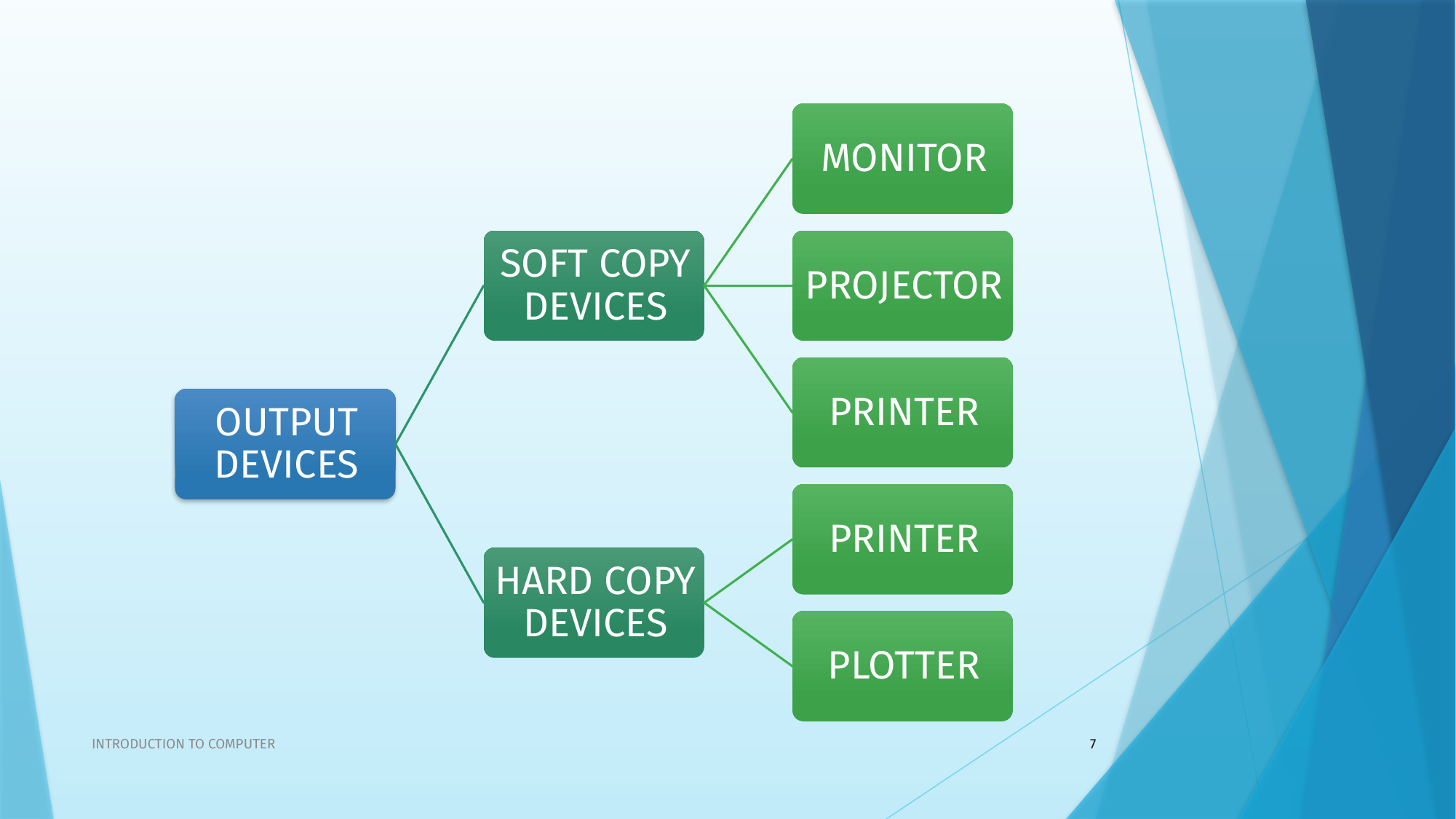

OUTPUT DEVICES

SOFT COPY DEVICES

MONITOR

PROJECTOR

PRINTER

HARD COPY DEVICES

PRINTER

PLOTTER
INTRODUCTION TO COMPUTER
7